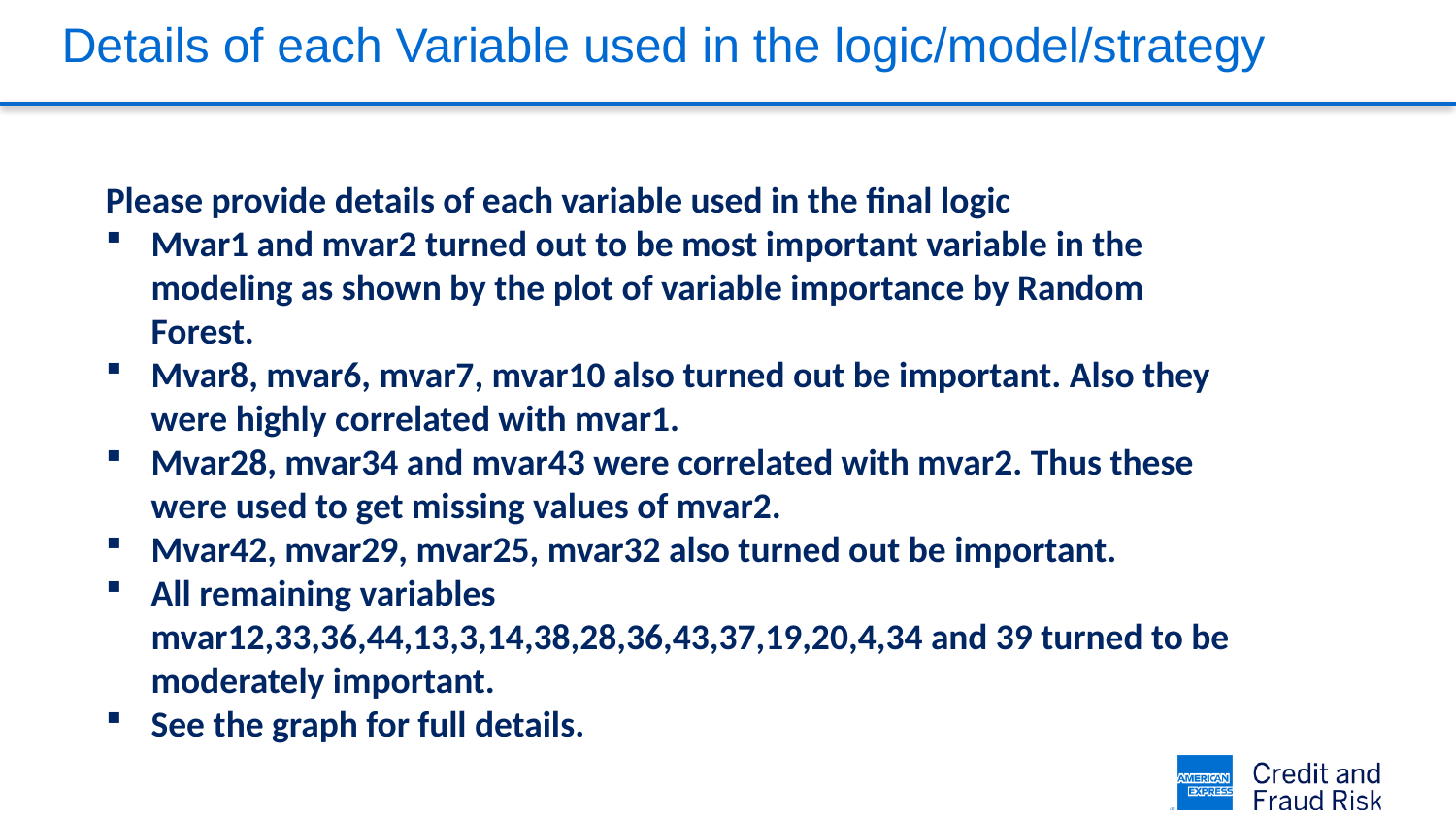

# Details of each Variable used in the logic/model/strategy
Please provide details of each variable used in the final logic
Mvar1 and mvar2 turned out to be most important variable in the modeling as shown by the plot of variable importance by Random Forest.
Mvar8, mvar6, mvar7, mvar10 also turned out be important. Also they were highly correlated with mvar1.
Mvar28, mvar34 and mvar43 were correlated with mvar2. Thus these were used to get missing values of mvar2.
Mvar42, mvar29, mvar25, mvar32 also turned out be important.
All remaining variables mvar12,33,36,44,13,3,14,38,28,36,43,37,19,20,4,34 and 39 turned to be moderately important.
See the graph for full details.